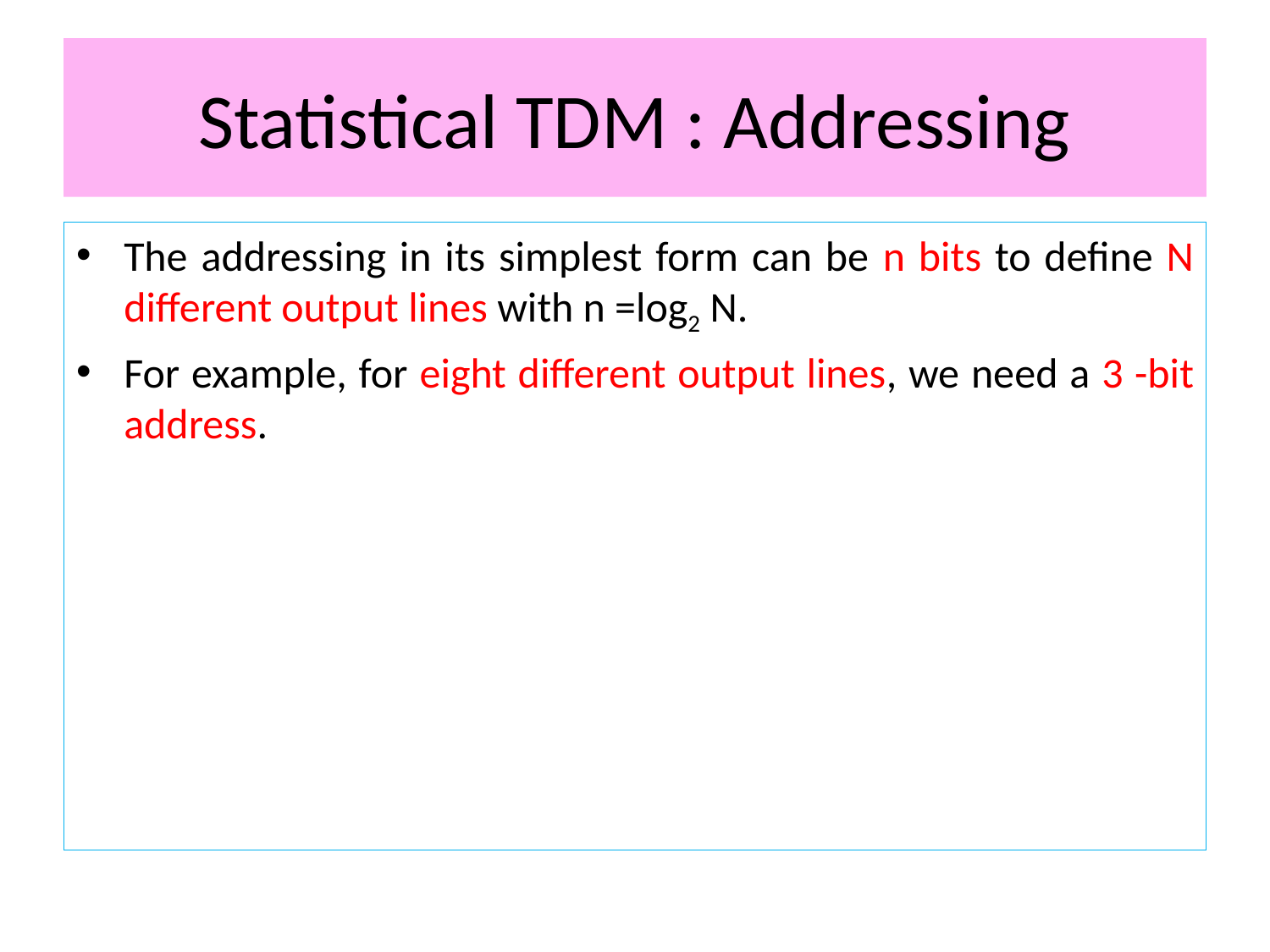

# Statistical TDM : Addressing
The addressing in its simplest form can be n bits to define N different output lines with n =log2 N.
For example, for eight different output lines, we need a 3 -bit address.